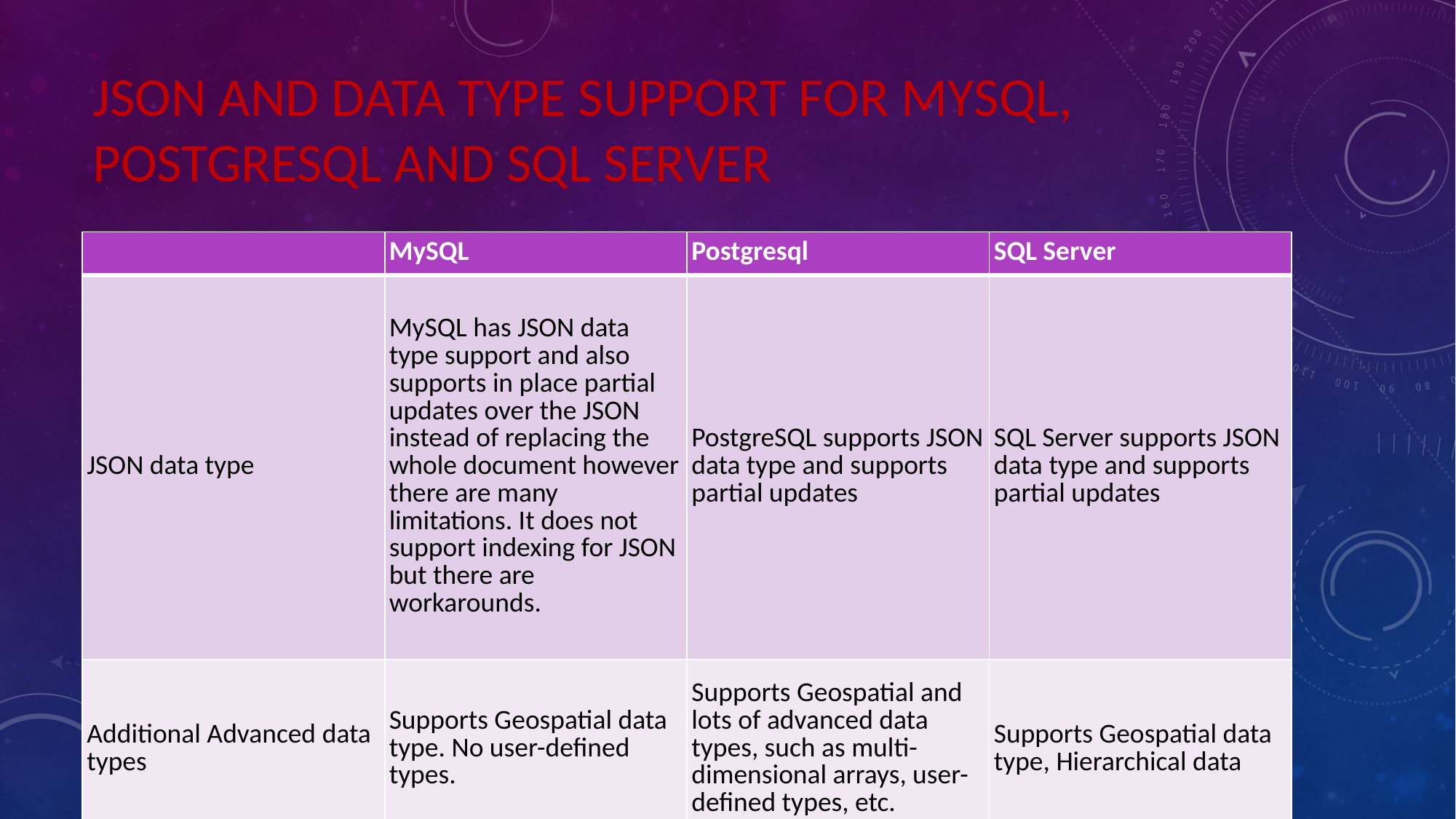

# JSON and Data Type Support for MySQL, PostgreSQL and SQL Server

|  | MySQL | Postgresql | SQL Server |
| --- | --- | --- | --- |
| JSON data type | MySQL has JSON data type support and also supports in place partial updates over the JSON instead of replacing the whole document however there are many limitations. It does not support indexing for JSON but there are workarounds. | PostgreSQL supports JSON data type and supports partial updates | SQL Server supports JSON data type and supports partial updates |
| Additional Advanced data types | Supports Geospatial data type. No user-defined types. | Supports Geospatial and lots of advanced data types, such as multi-dimensional arrays, user-defined types, etc. | Supports Geospatial data type, Hierarchical data |